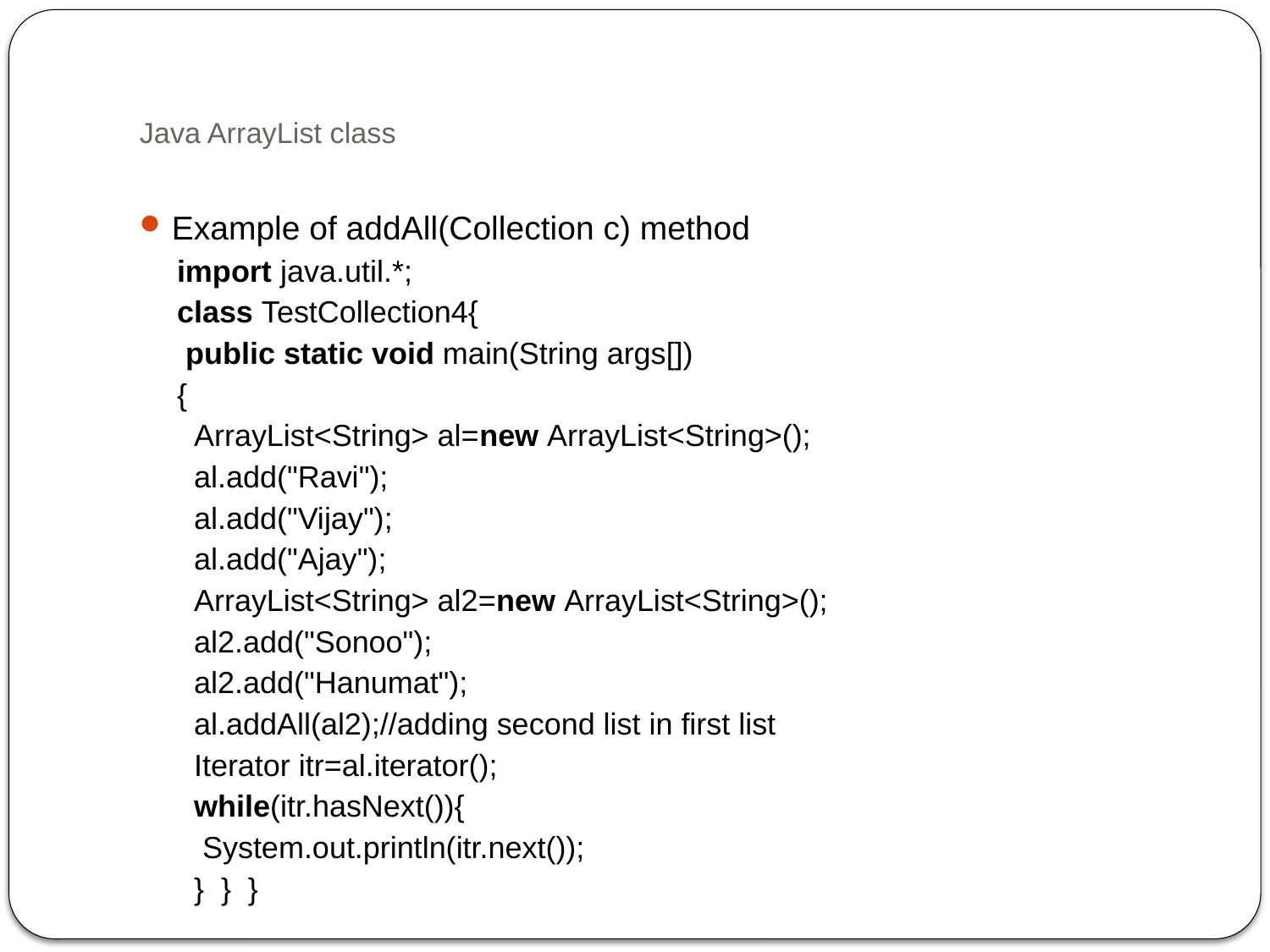

# Java ArrayList class
Example of addAll(Collection c) method
import java.util.*;
class TestCollection4{
 public static void main(String args[])
{
  ArrayList<String> al=new ArrayList<String>();
  al.add("Ravi");
  al.add("Vijay");
  al.add("Ajay");
  ArrayList<String> al2=new ArrayList<String>();
  al2.add("Sonoo");
  al2.add("Hanumat");
  al.addAll(al2);//adding second list in first list
  Iterator itr=al.iterator();
  while(itr.hasNext()){
   System.out.println(itr.next());
  }  }  }